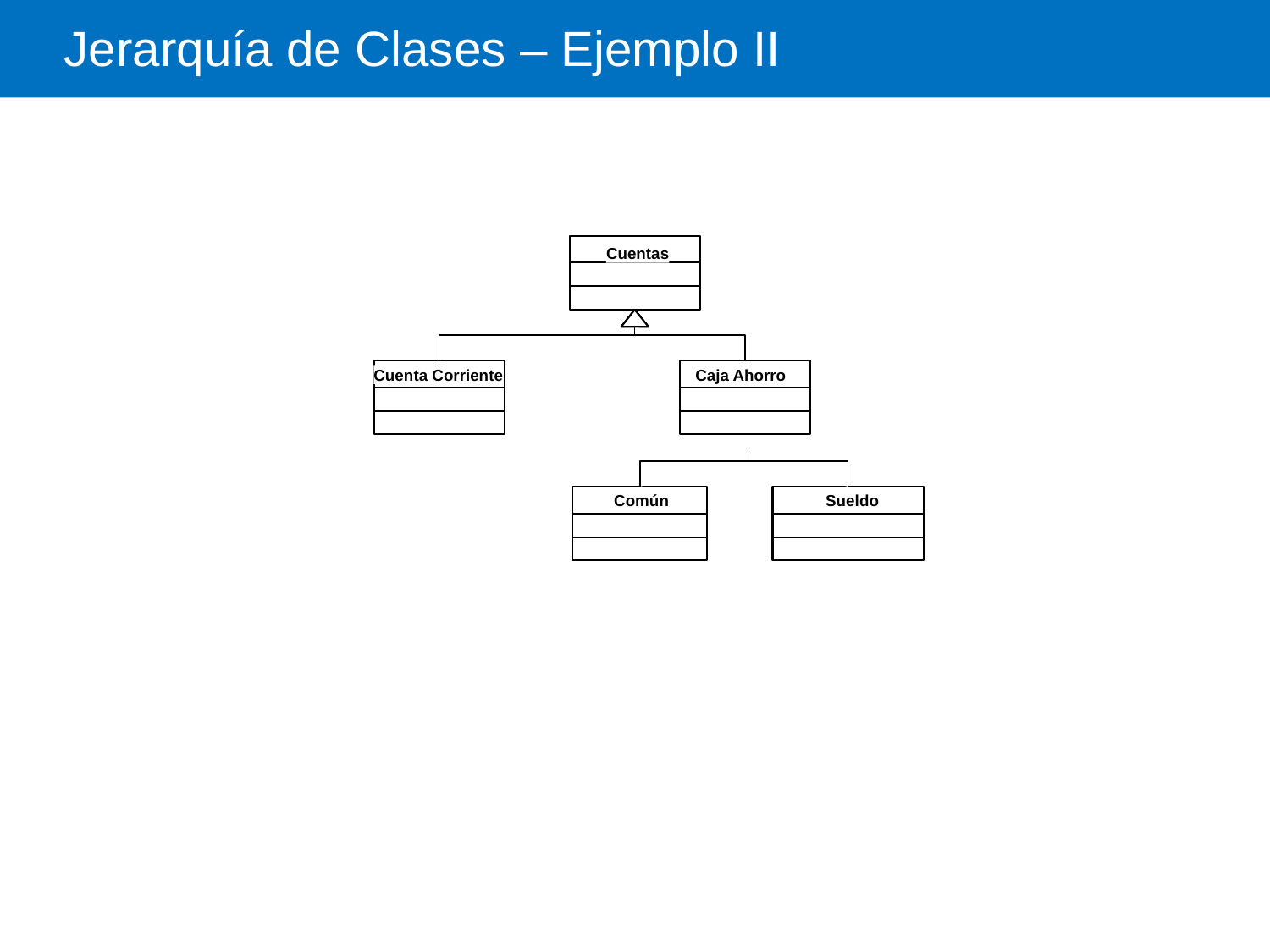

Jerarquía de Clases – Ejemplo II

Cuentas

Cuenta Corriente
Caja Ahorro

Común
Sueldo